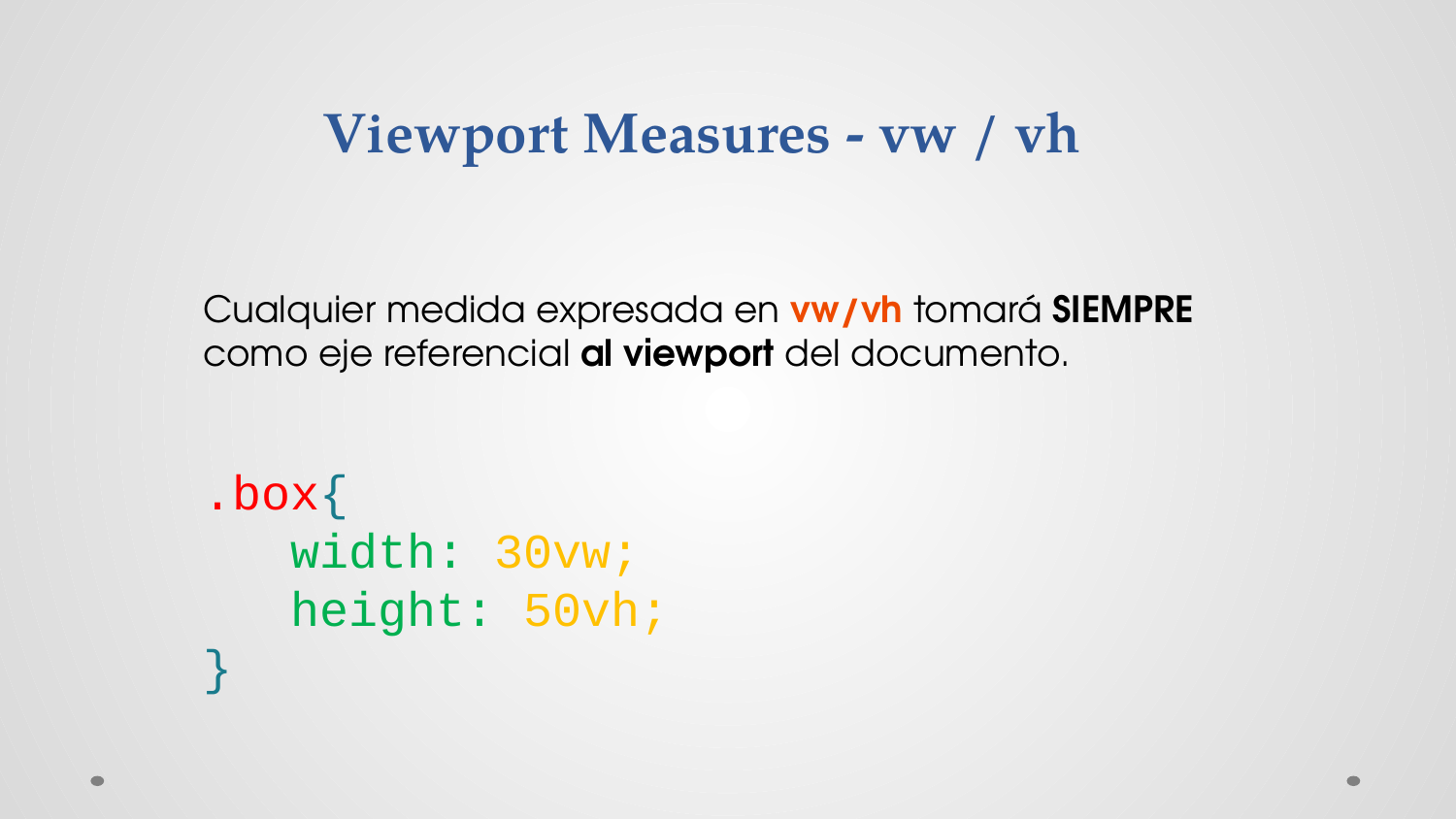

Viewport Measures - vw / vh
Cualquier medida expresada en vw/vh tomará SIEMPRE como eje referencial al viewport del documento.

.box{
   width: 30vw;
   height: 50vh;
}